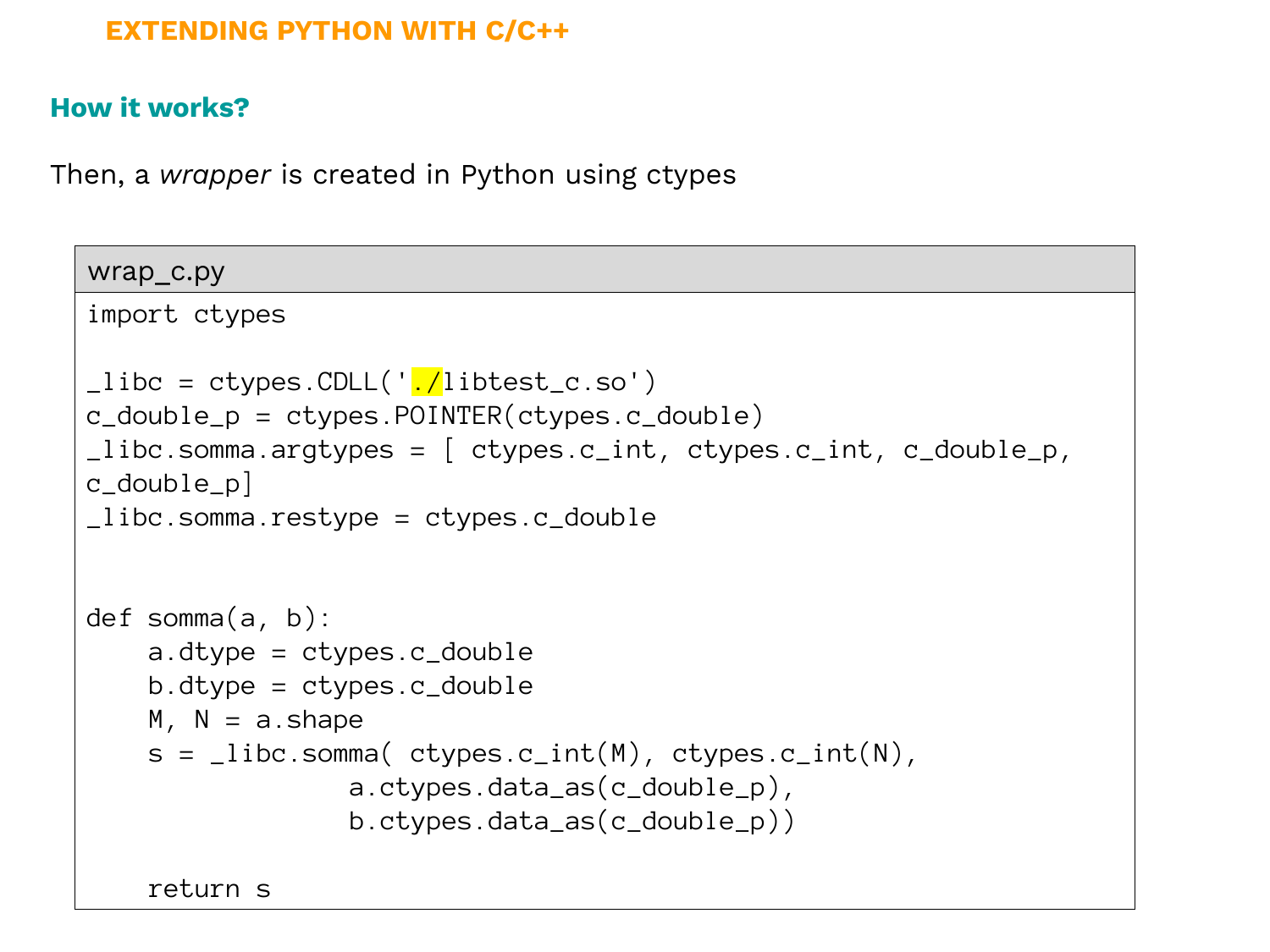

EXTENDING PYTHON WITH C/C++
How it works?

Then, a wrapper is created in Python using ctypes

wrap_c.py
import ctypes

_libc = ctypes.CDLL('./libtest_c.so')
c_double_p = ctypes.POINTER(ctypes.c_double)
_libc.somma.argtypes = [ ctypes.c_int, ctypes.c_int, c_double_p, c_double_p]
_libc.somma.restype = ctypes.c_double

def somma(a, b):
    a.dtype = ctypes.c_double
    b.dtype = ctypes.c_double
    M, N = a.shape
    s = _libc.somma( ctypes.c_int(M), ctypes.c_int(N),
                 a.ctypes.data_as(c_double_p),
                 b.ctypes.data_as(c_double_p))

    return s